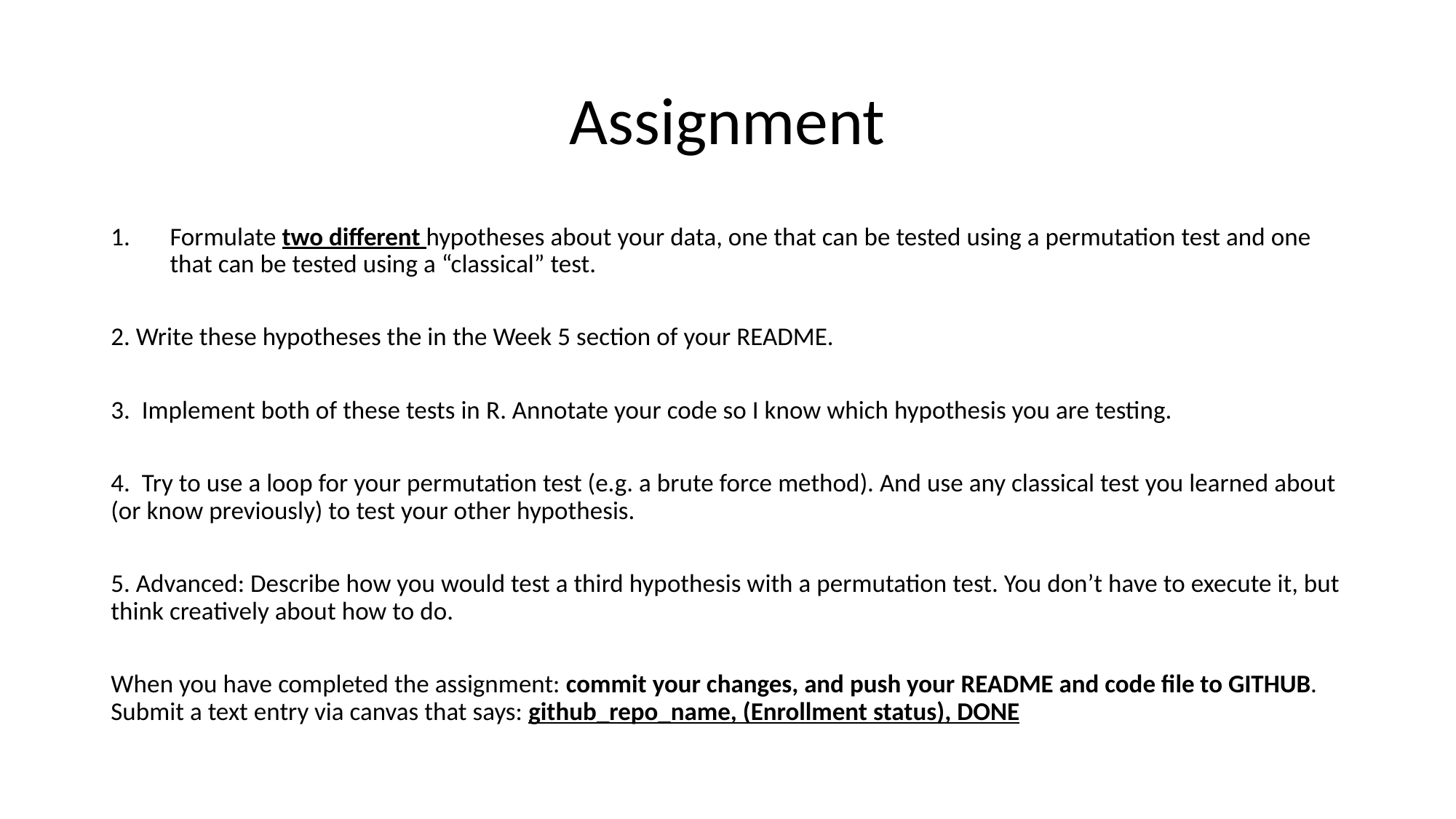

# Assignment
Formulate two different hypotheses about your data, one that can be tested using a permutation test and one that can be tested using a “classical” test.

2. Write these hypotheses the in the Week 5 section of your README.

3.  Implement both of these tests in R. Annotate your code so I know which hypothesis you are testing.

4.  Try to use a loop for your permutation test (e.g. a brute force method). And use any classical test you learned about (or know previously) to test your other hypothesis.

5. Advanced: Describe how you would test a third hypothesis with a permutation test. You don’t have to execute it, but think creatively about how to do.

When you have completed the assignment: commit your changes, and push your README and code file to GITHUB. Submit a text entry via canvas that says: github_repo_name, (Enrollment status), DONE